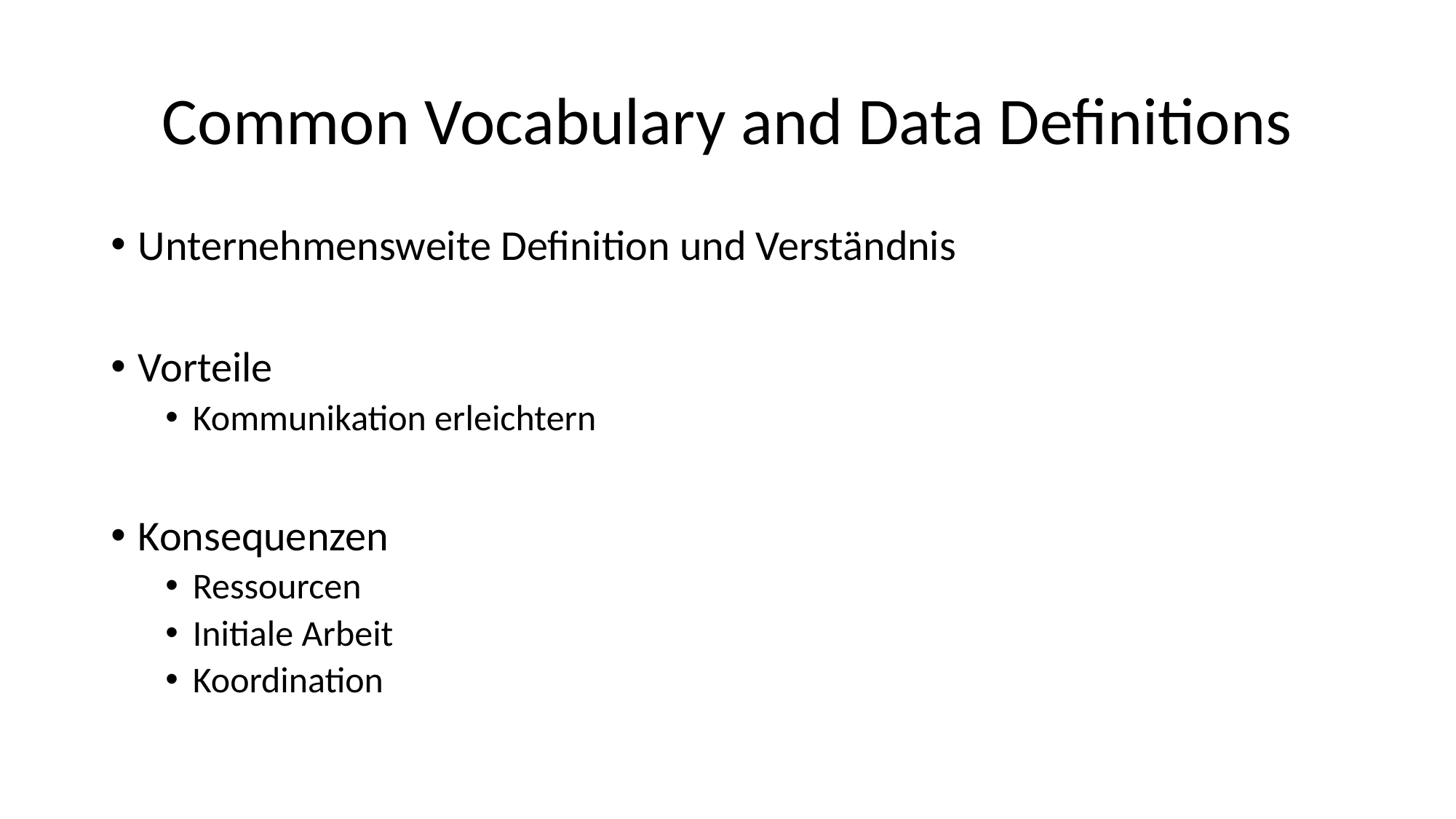

# Common Vocabulary and Data Definitions
Unternehmensweite Definition und Verständnis

Vorteile
Kommunikation erleichtern

Konsequenzen
Ressourcen
Initiale Arbeit
Koordination